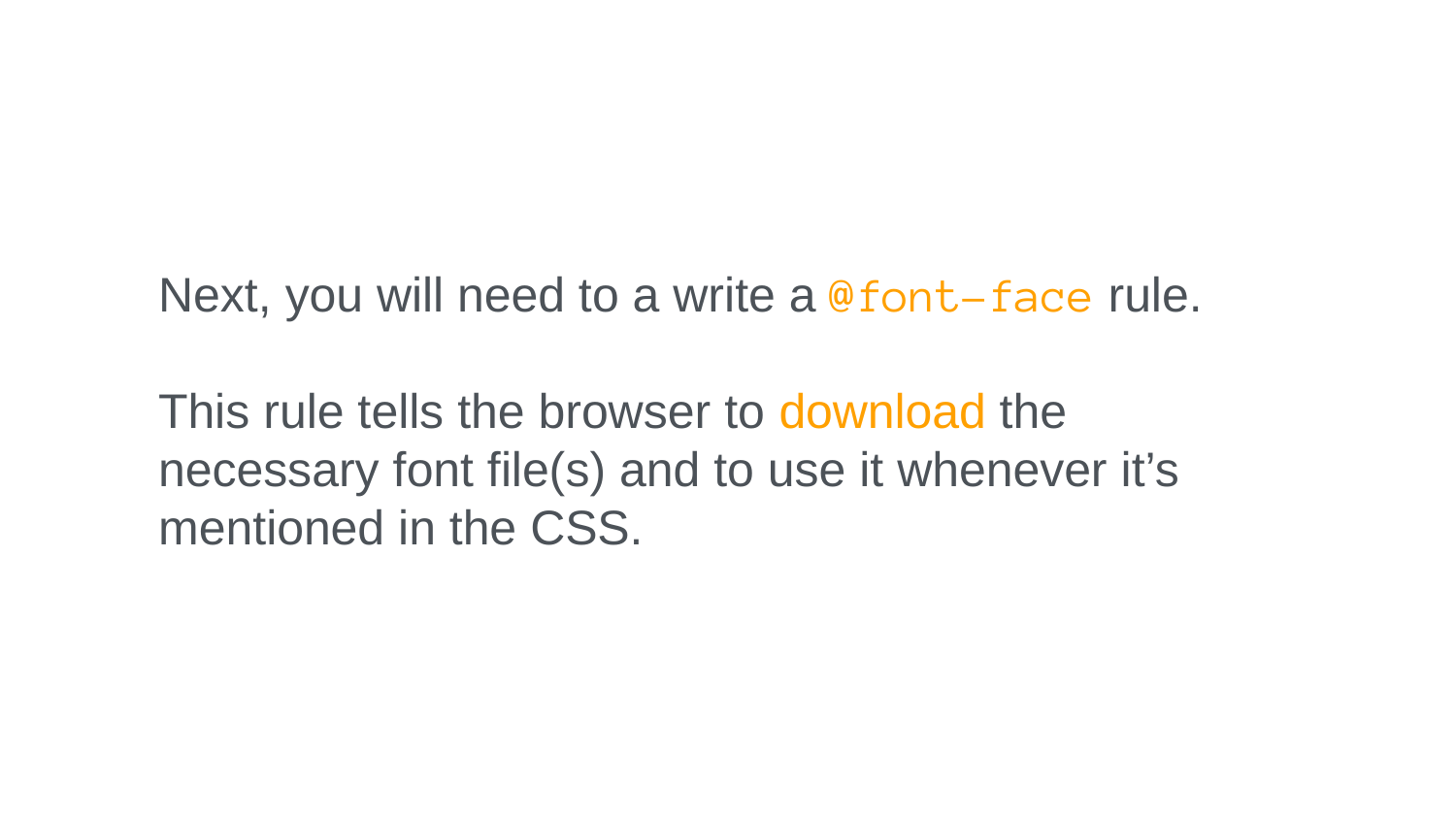

Next, you will need to a write a @font-face rule.

This rule tells the browser to download the necessary font file(s) and to use it whenever it’s mentioned in the CSS.